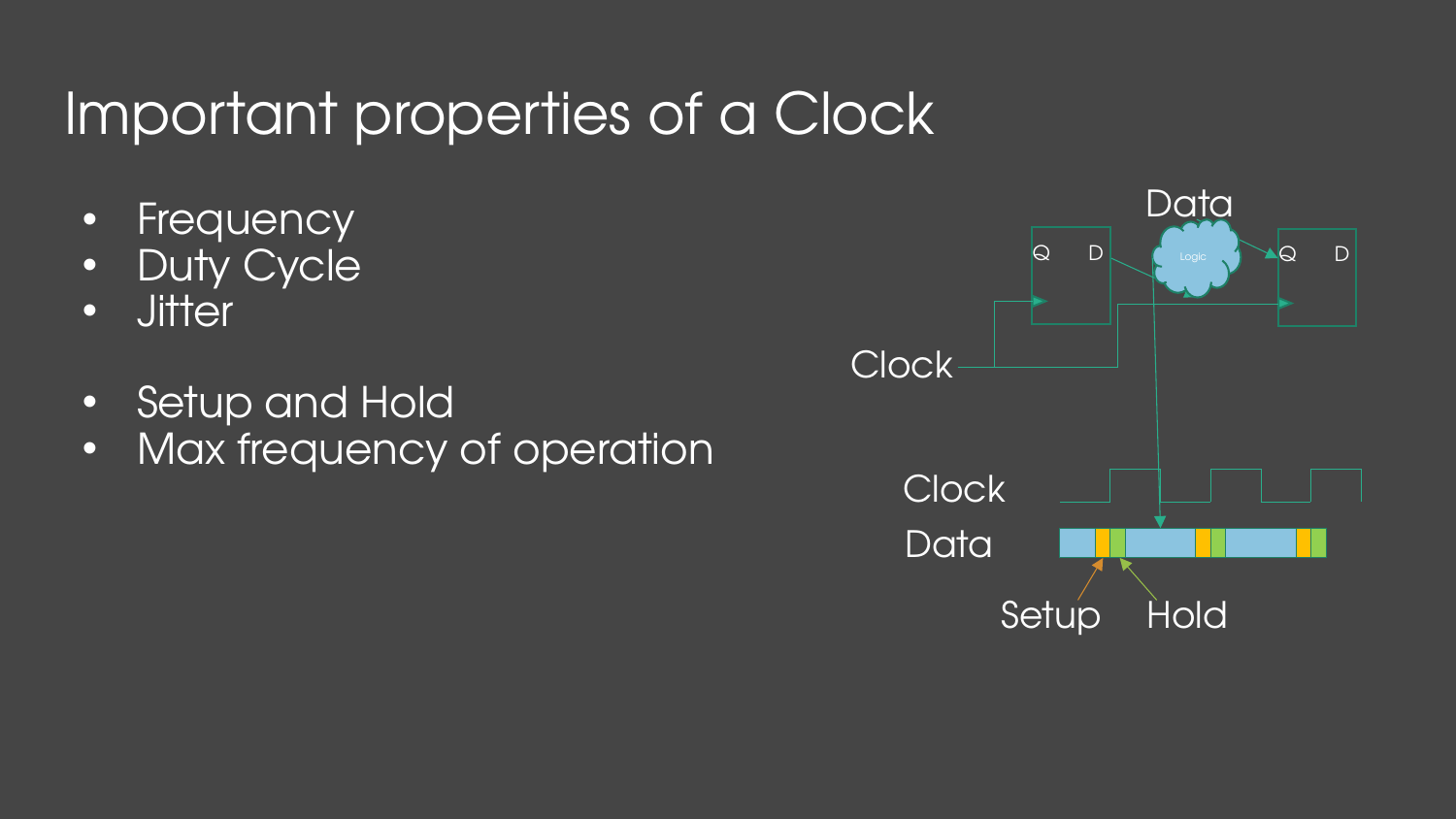

# Important properties of a Clock
Data
Frequency
Duty Cycle
Jitter

Setup and Hold
Max frequency of operation
Logic

Q
D
Q
D

Clock
Clock
Data

Setup
Hold